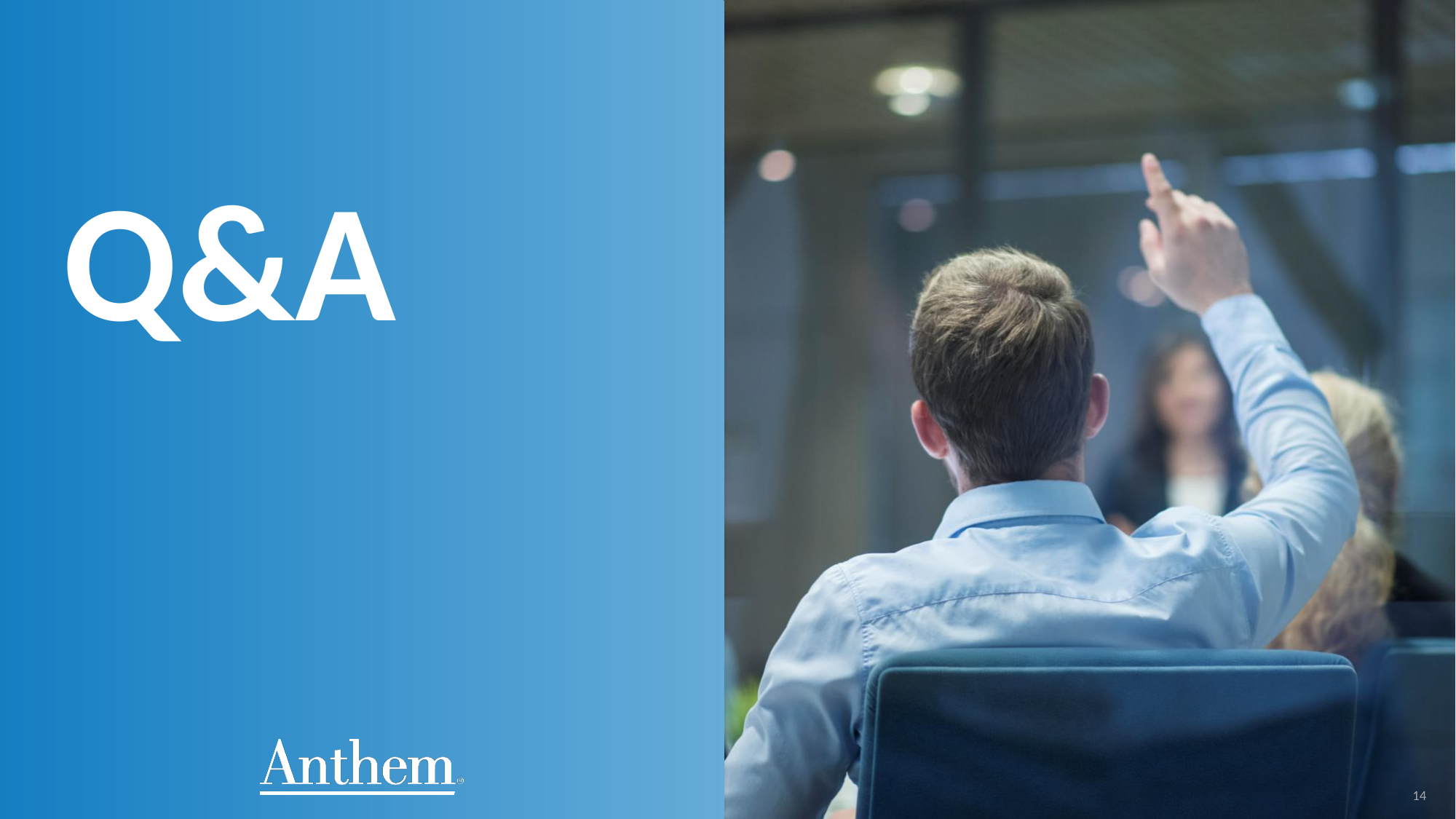

# Q&A
14
COMPANY CONFIDENTIAL  |  FOR INTERNAL USE ONLY  |  DO NOT COPY